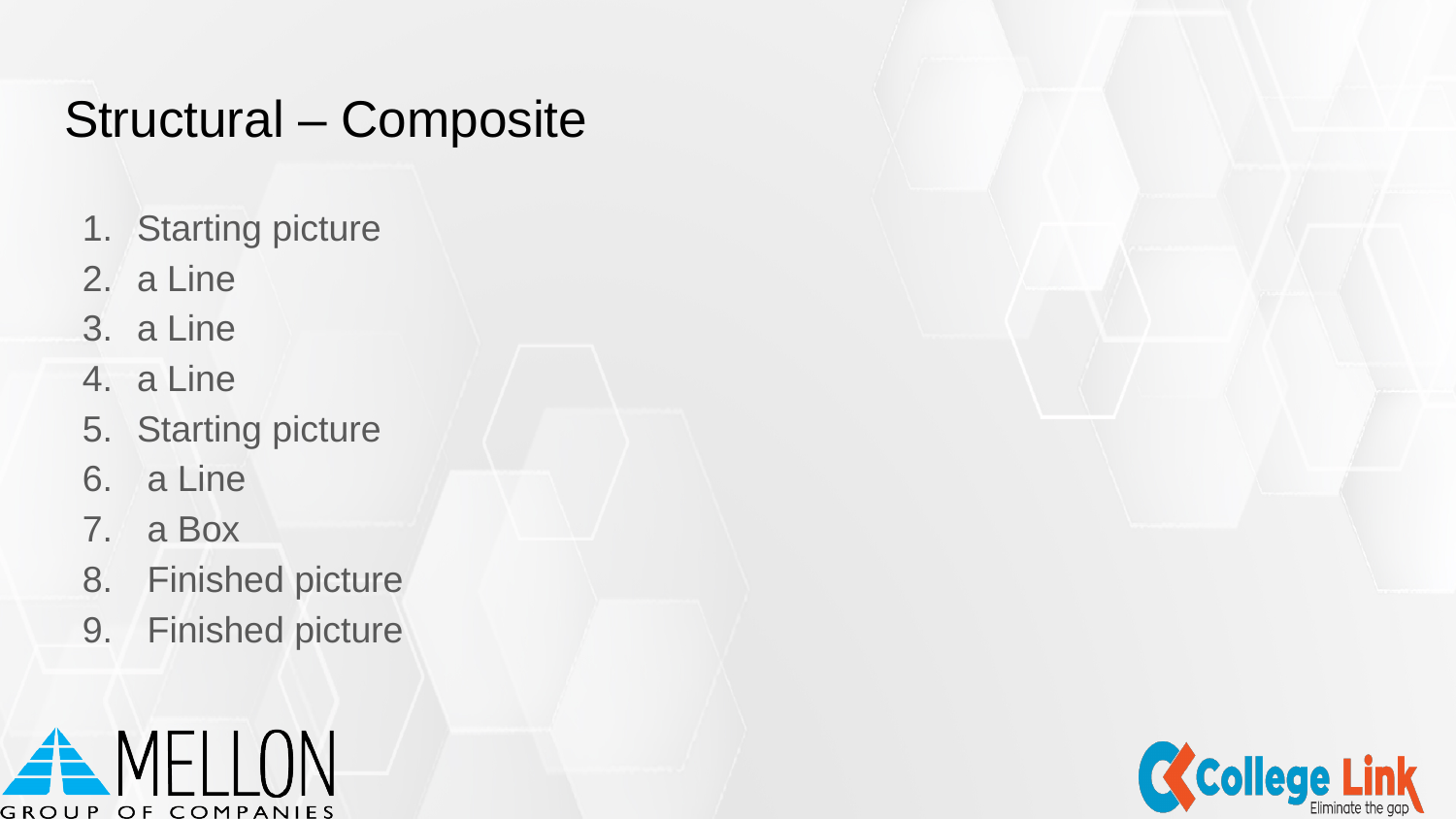

# Structural – Composite
Starting picture
a Line
a Line
a Line
Starting picture
 a Line
 a Box
 Finished picture
 Finished picture